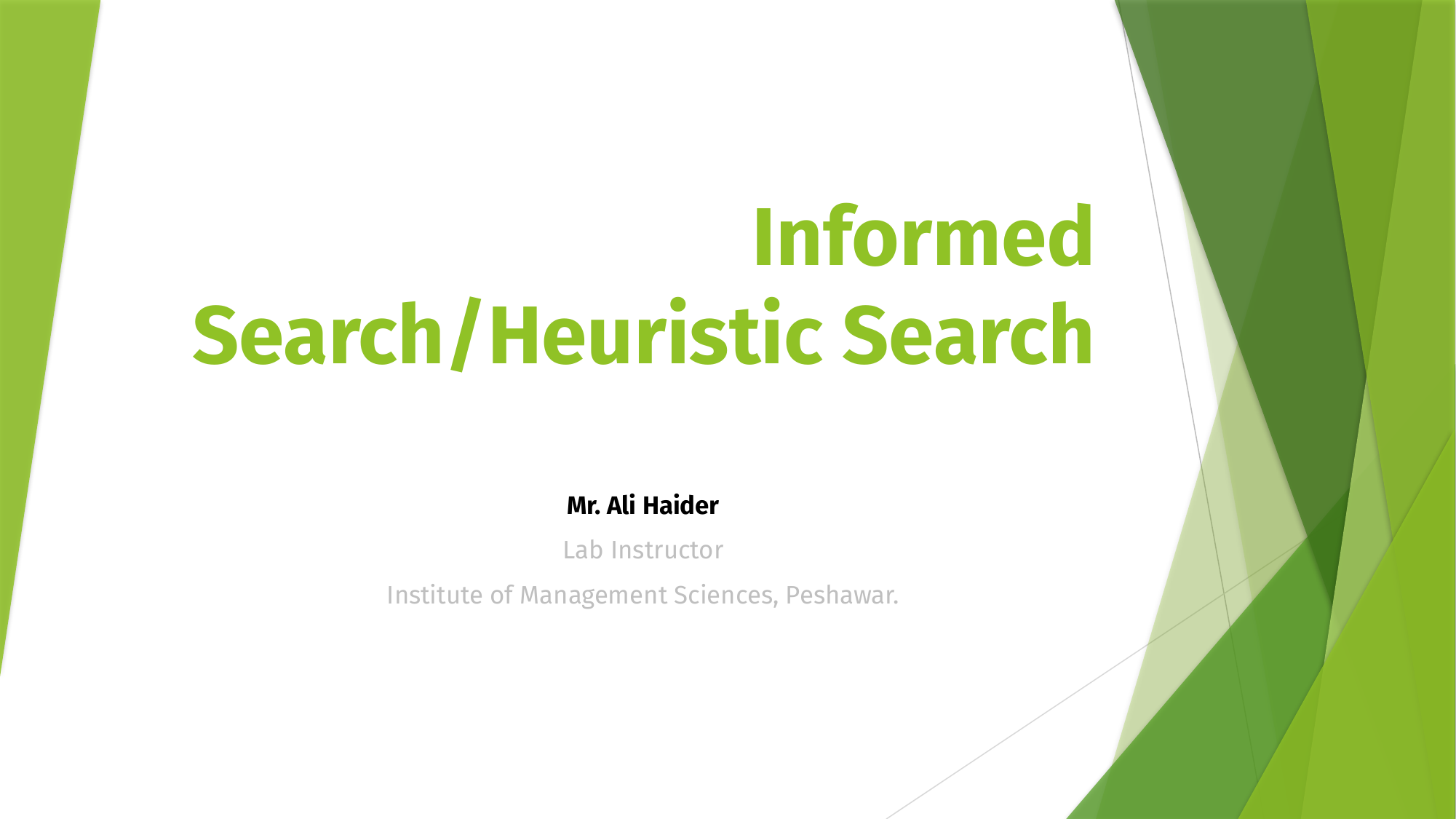

# Informed Search/Heuristic Search
Mr. Ali Haider
Lab Instructor
Institute of Management Sciences, Peshawar.